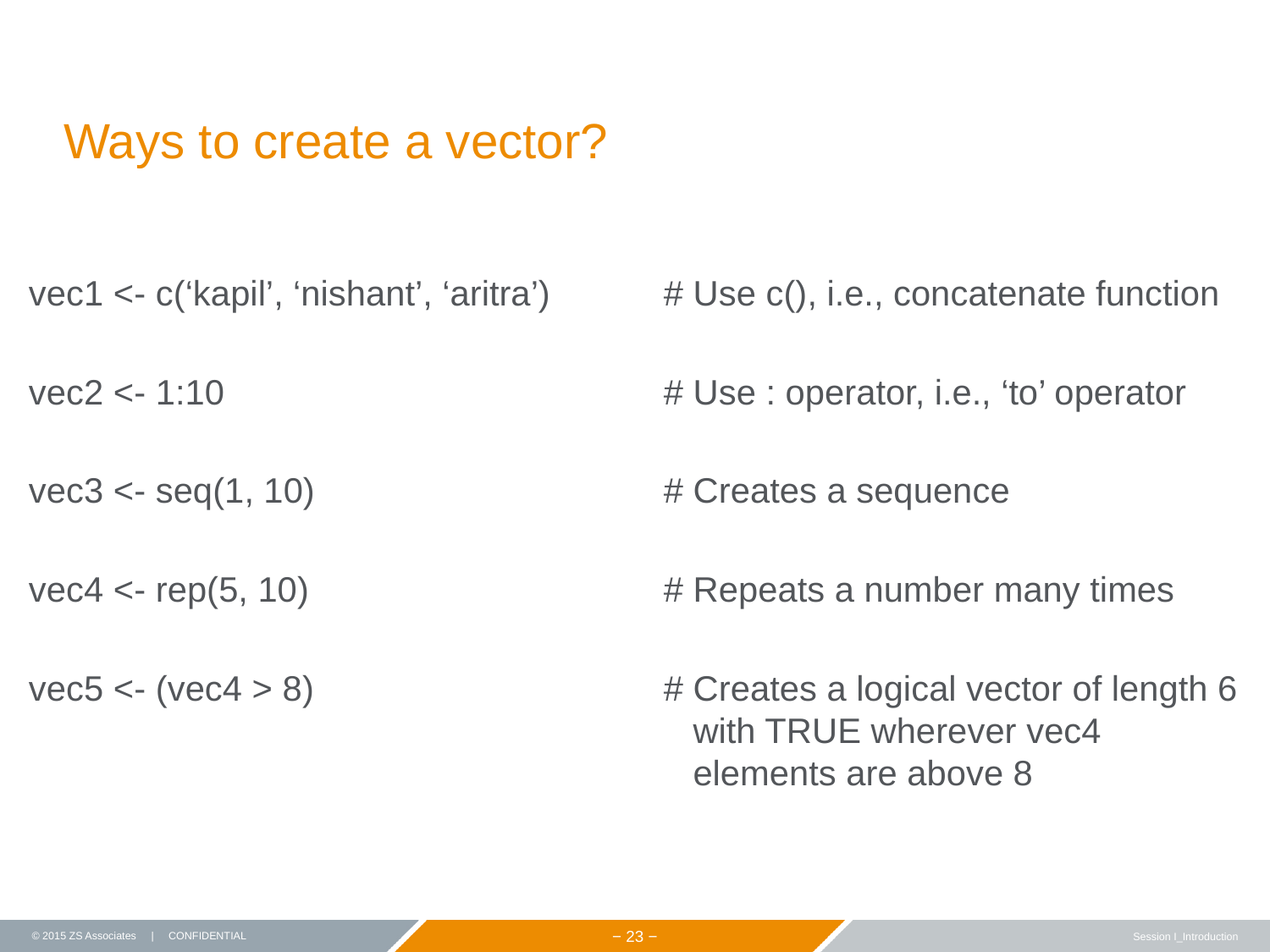

# Ways to create a vector?
vec1 <- c(‘kapil’, ‘nishant’, ‘aritra’)	# Use c(), i.e., concatenate function

vec2 <- 1:10				# Use : operator, i.e., ‘to’ operator

vec3 <- seq(1, 10)			# Creates a sequence

vec4 <- rep(5, 10)			# Repeats a number many times

vec5 <- (vec4 > 8)			# Creates a logical vector of length 6 					   with TRUE wherever vec4 						   elements are above 8